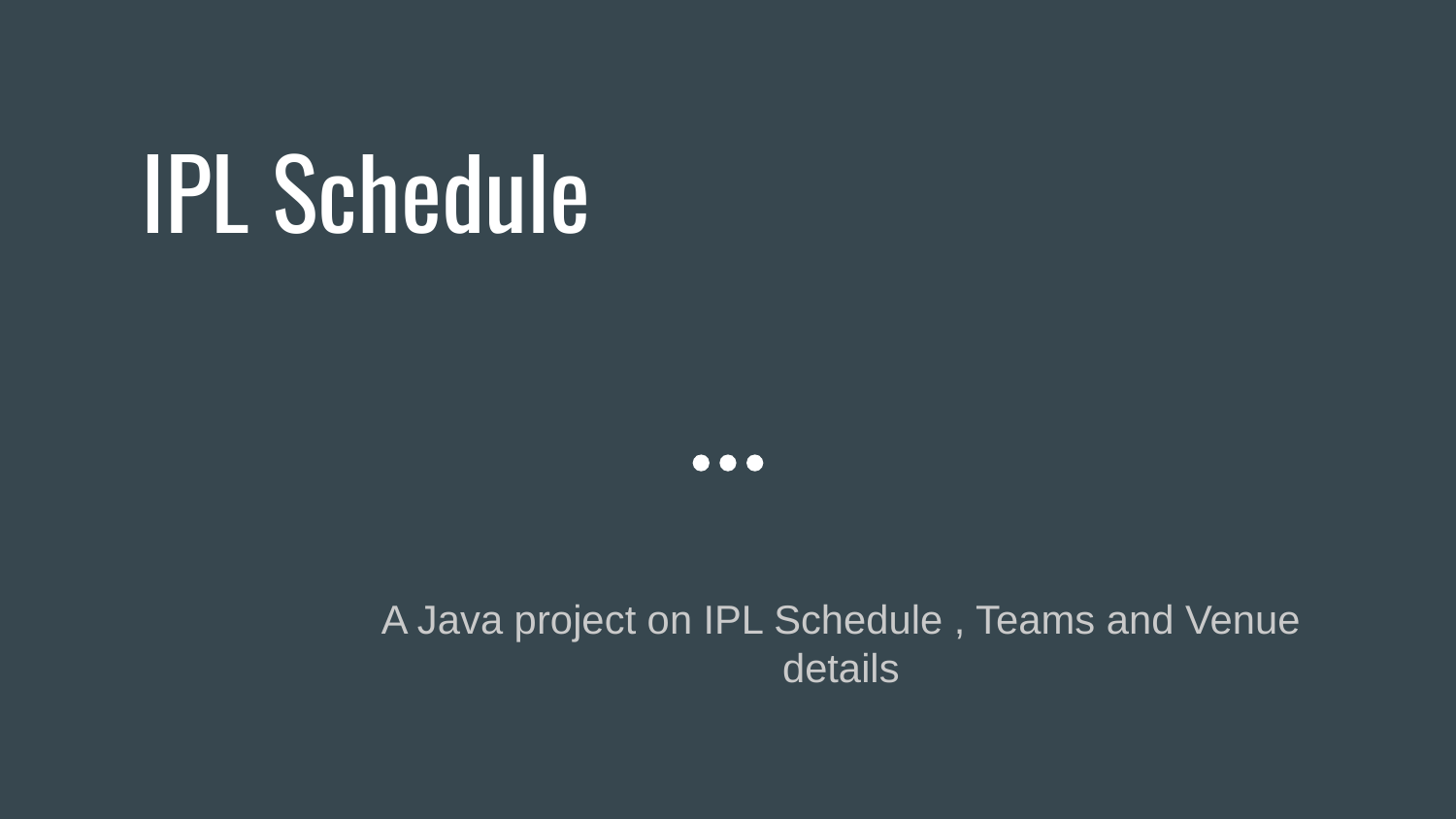

# IPL Schedule
A Java project on IPL Schedule , Teams and Venue details